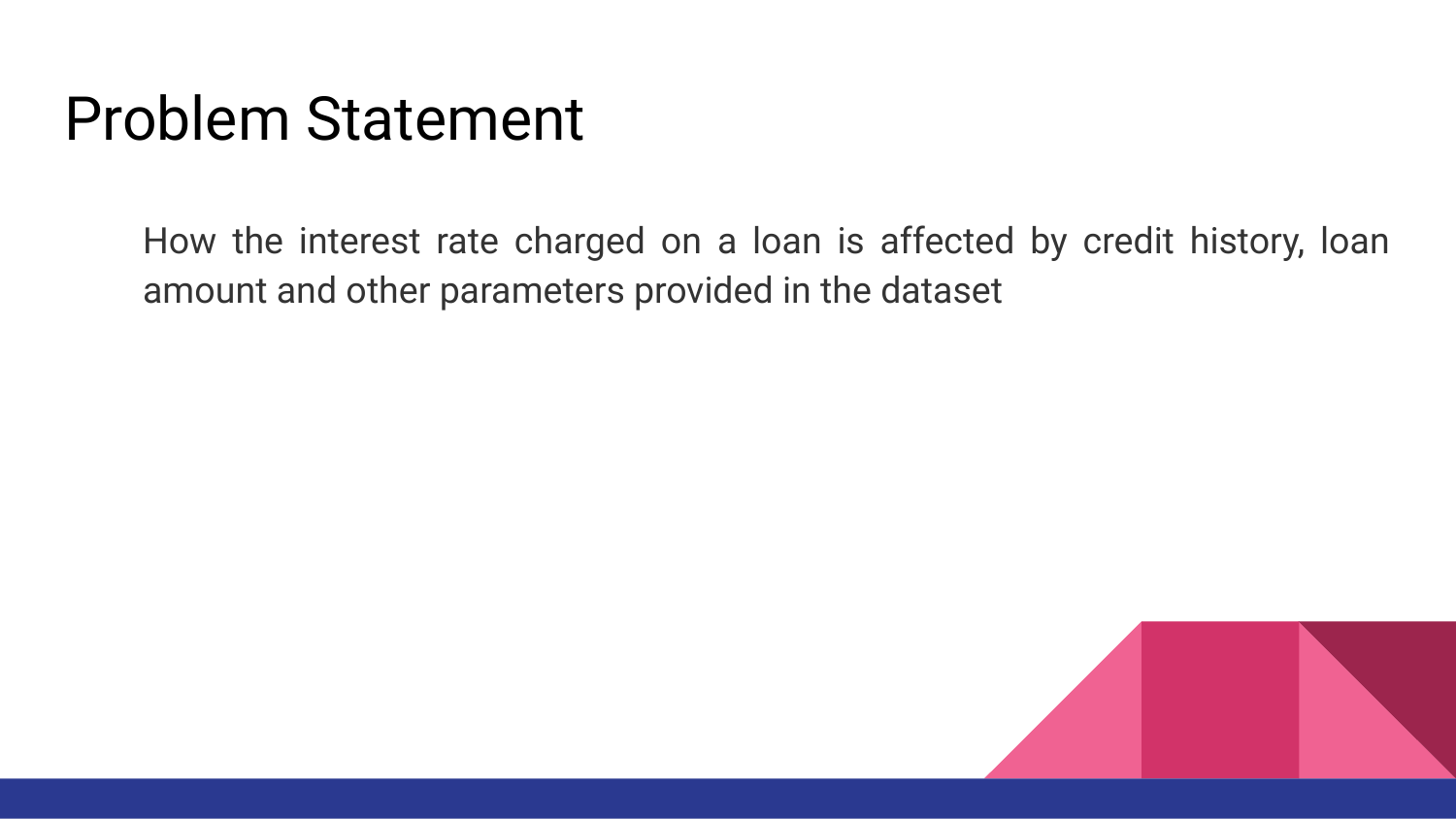

# Problem Statement
How the interest rate charged on a loan is affected by credit history, loan amount and other parameters provided in the dataset